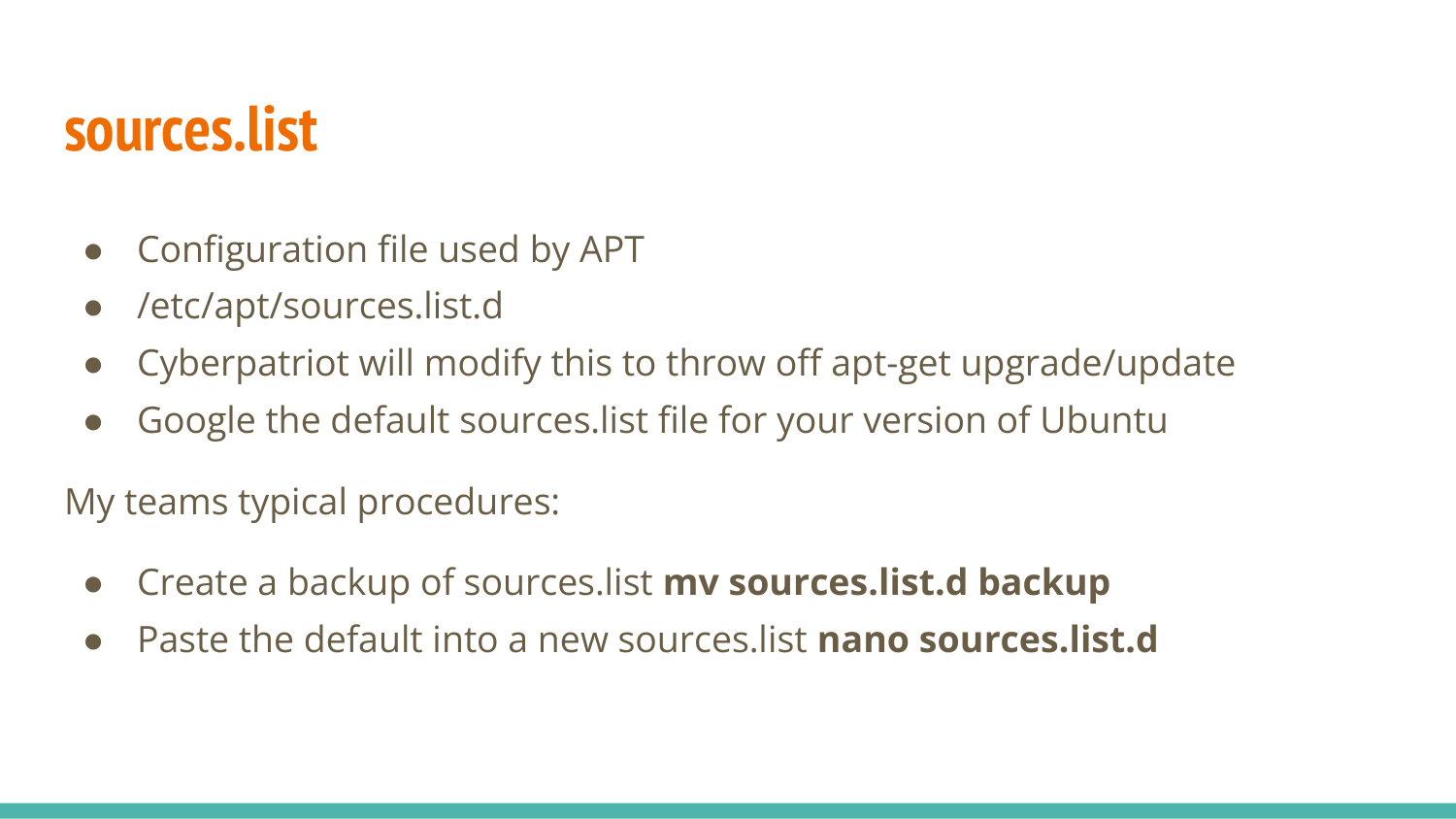

# sources.list
Configuration file used by APT
/etc/apt/sources.list.d
Cyberpatriot will modify this to throw off apt-get upgrade/update
Google the default sources.list file for your version of Ubuntu
My teams typical procedures:
Create a backup of sources.list mv sources.list.d backup
Paste the default into a new sources.list nano sources.list.d